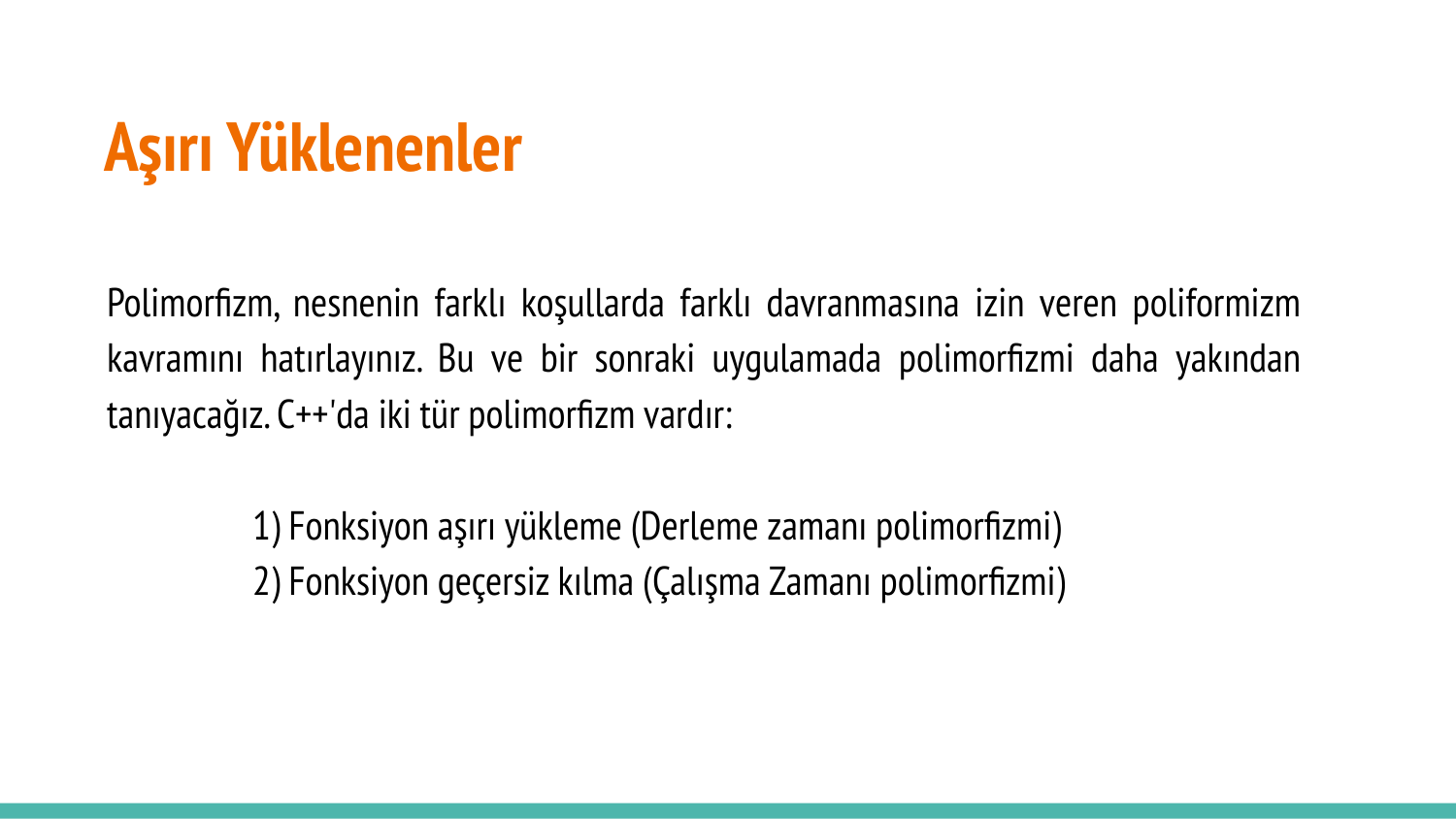

# Aşırı Yüklenenler

Polimorfizm, nesnenin farklı koşullarda farklı davranmasına izin veren poliformizm kavramını hatırlayınız. Bu ve bir sonraki uygulamada polimorfizmi daha yakından tanıyacağız. C++'da iki tür polimorfizm vardır:

1) Fonksiyon aşırı yükleme (Derleme zamanı polimorfizmi)
2) Fonksiyon geçersiz kılma (Çalışma Zamanı polimorfizmi)